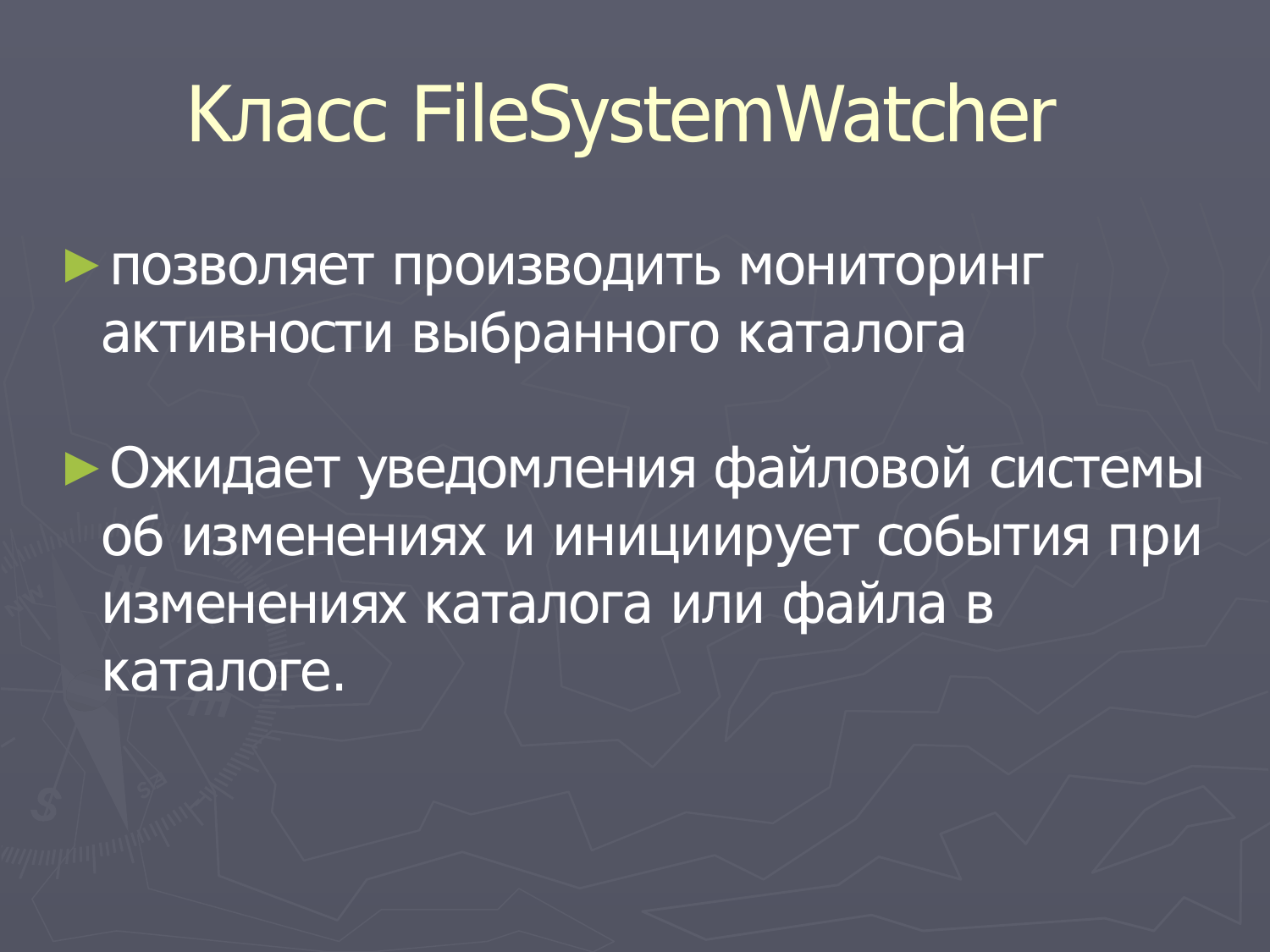

# Класс FileSystemWatcher
позволяет производить мониторинг активности выбранного каталога

Ожидает уведомления файловой системы об изменениях и инициирует события при изменениях каталога или файла в каталоге.